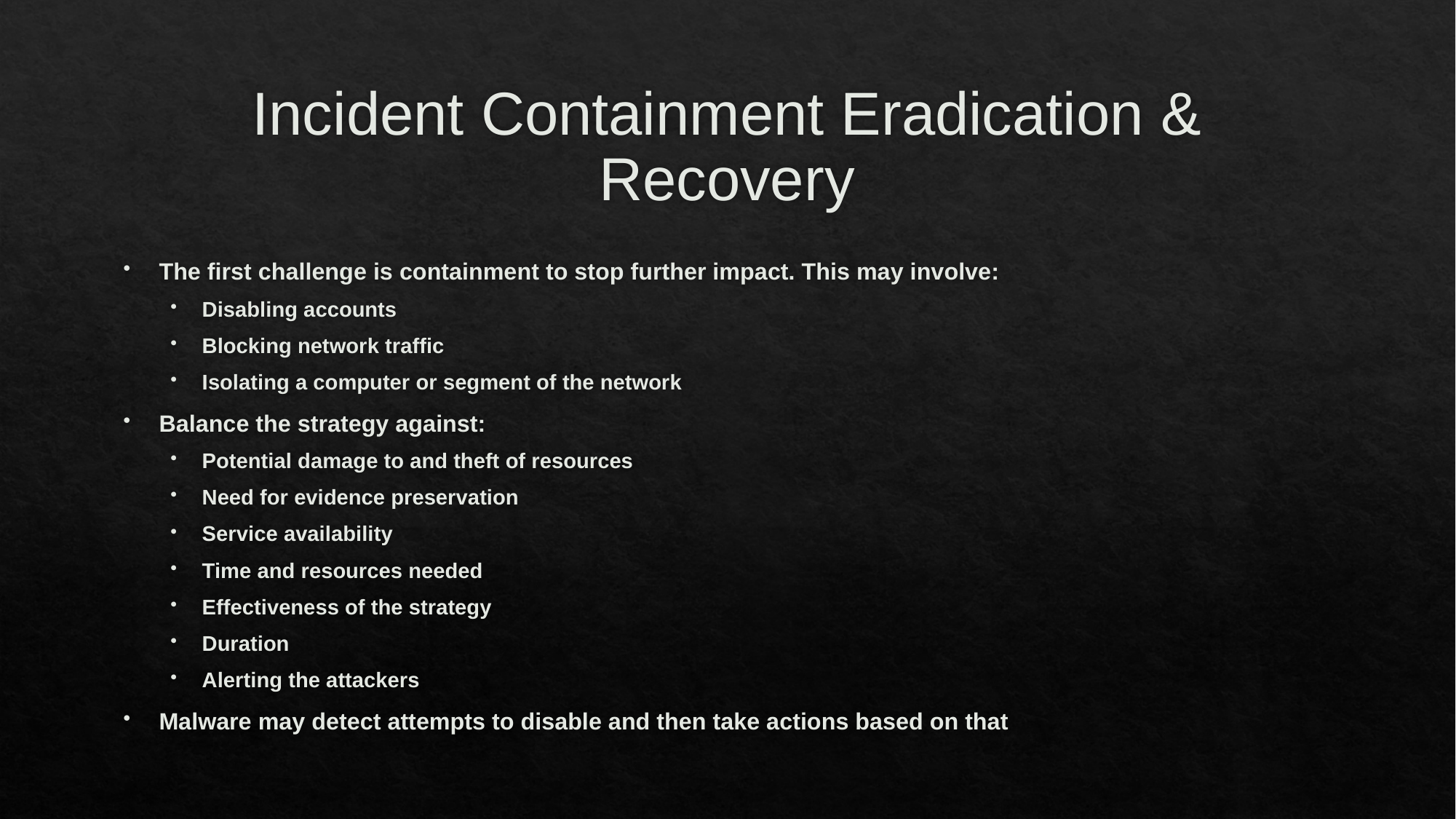

# Incident Containment Eradication & Recovery
The first challenge is containment to stop further impact. This may involve:
Disabling accounts
Blocking network traffic
Isolating a computer or segment of the network
Balance the strategy against:
Potential damage to and theft of resources
Need for evidence preservation
Service availability
Time and resources needed
Effectiveness of the strategy
Duration
Alerting the attackers
Malware may detect attempts to disable and then take actions based on that